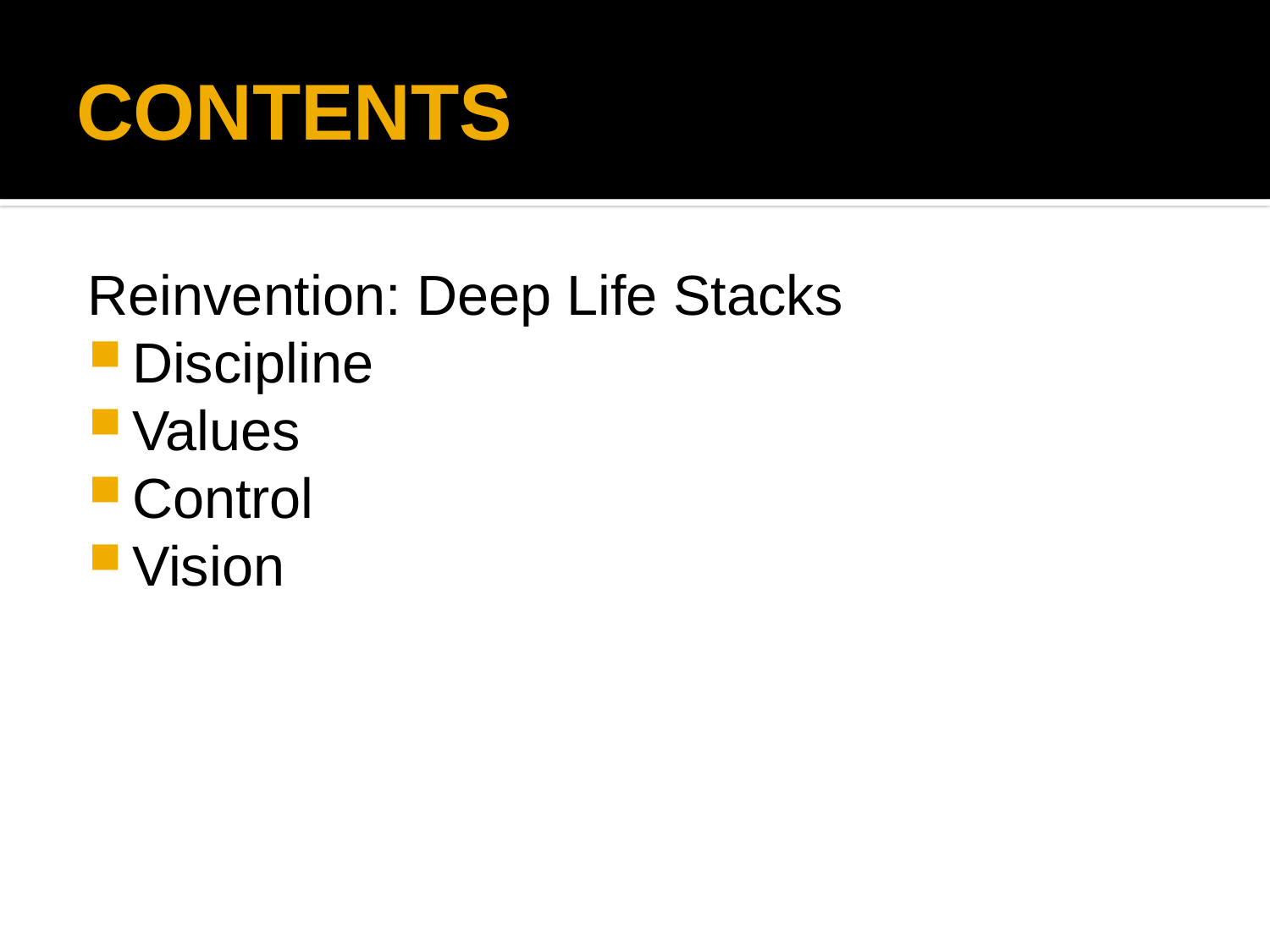

# CONTENTS
Reinvention: Deep Life Stacks
Discipline
Values
Control
Vision